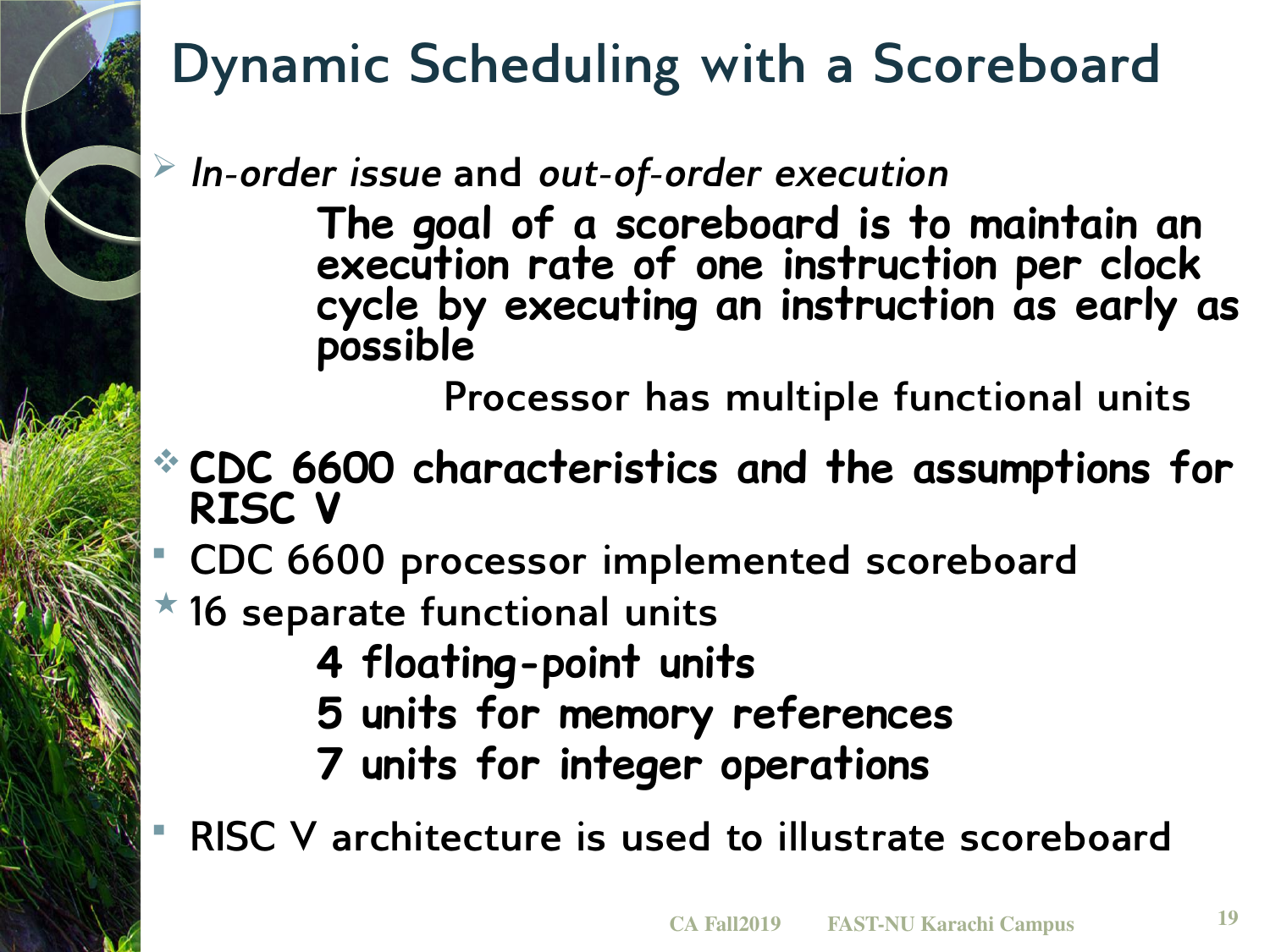

# Dynamic Scheduling with a Scoreboard
In-order issue and out-of-order execution
		The goal of a scoreboard is to maintain an 	execution rate of one instruction per clock 	cycle by executing an instruction as early as 	possible
			Processor has multiple functional units

CDC 6600 characteristics and the assumptions for RISC V
CDC 6600 processor implemented scoreboard
16 separate functional units
		4 floating-point units
		5 units for memory references
		7 units for integer operations

RISC V architecture is used to illustrate scoreboard
CA Fall2019
19
FAST-NU Karachi Campus